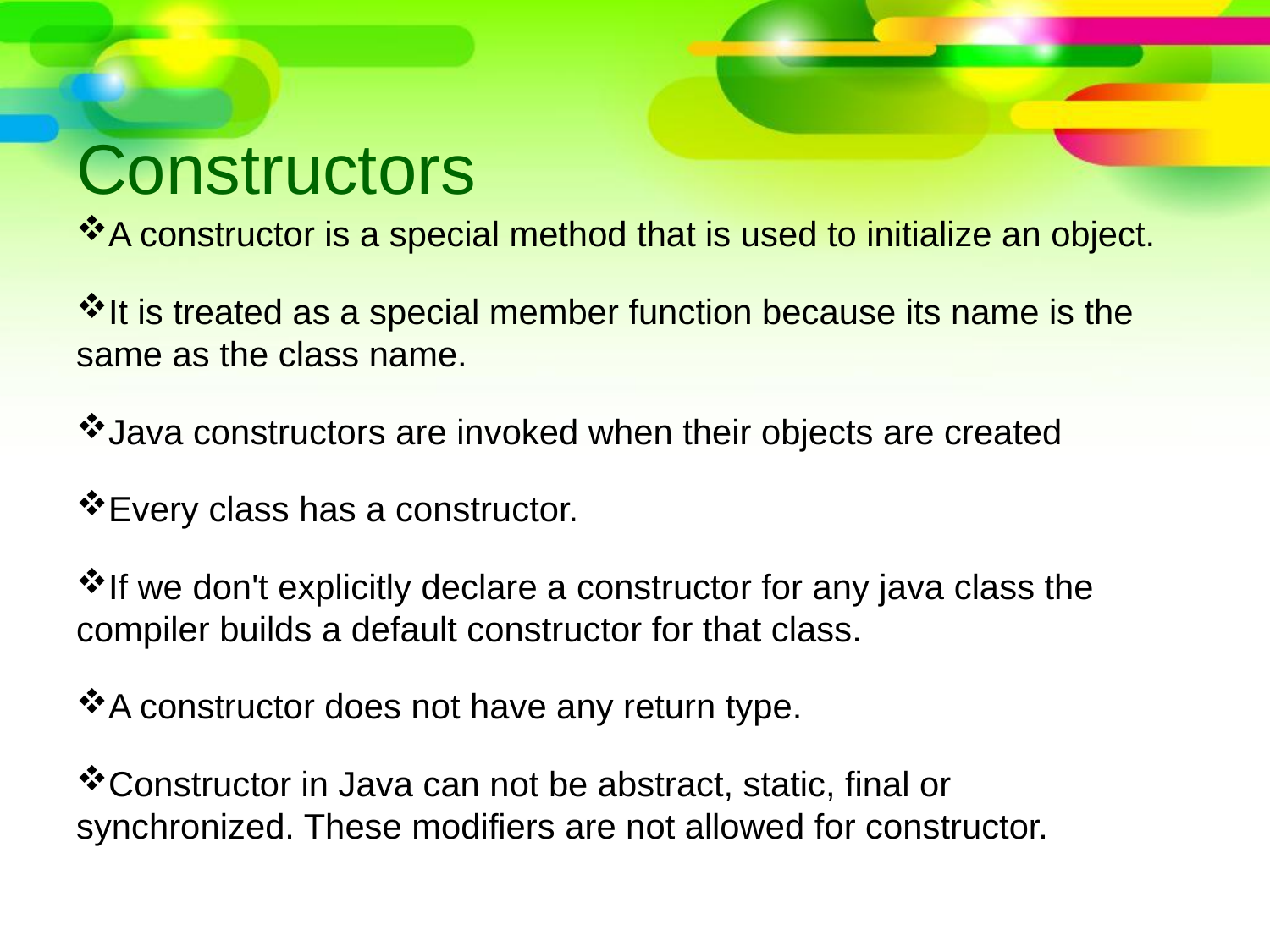

# Constructors
A constructor is a special method that is used to initialize an object.

It is treated as a special member function because its name is the same as the class name.

Java constructors are invoked when their objects are created

Every class has a constructor.

If we don't explicitly declare a constructor for any java class the compiler builds a default constructor for that class.

A constructor does not have any return type.

Constructor in Java can not be abstract, static, final or synchronized. These modifiers are not allowed for constructor.